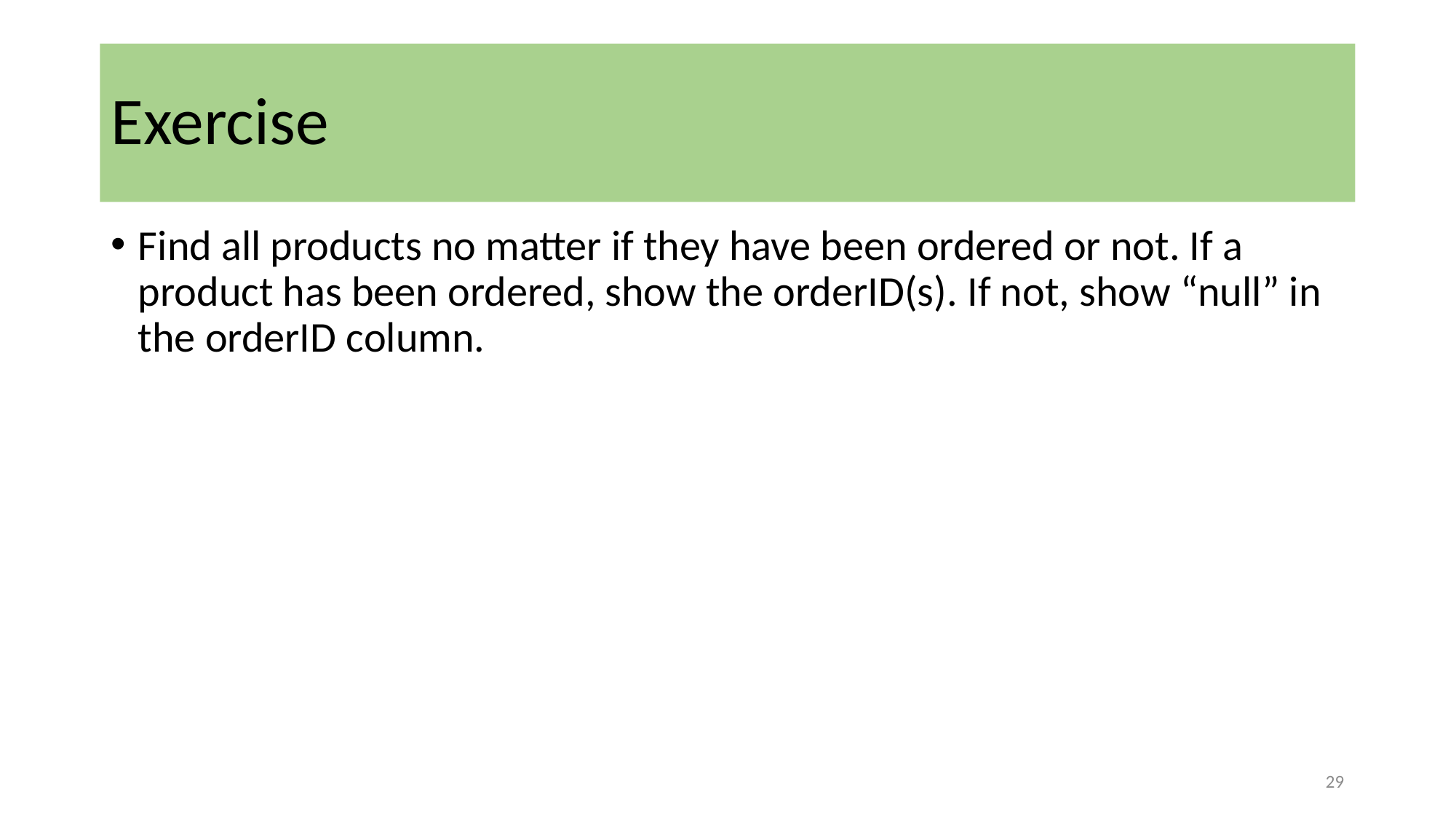

# Exercise
Find all products no matter if they have been ordered or not. If a product has been ordered, show the orderID(s). If not, show “null” in the orderID column.
29